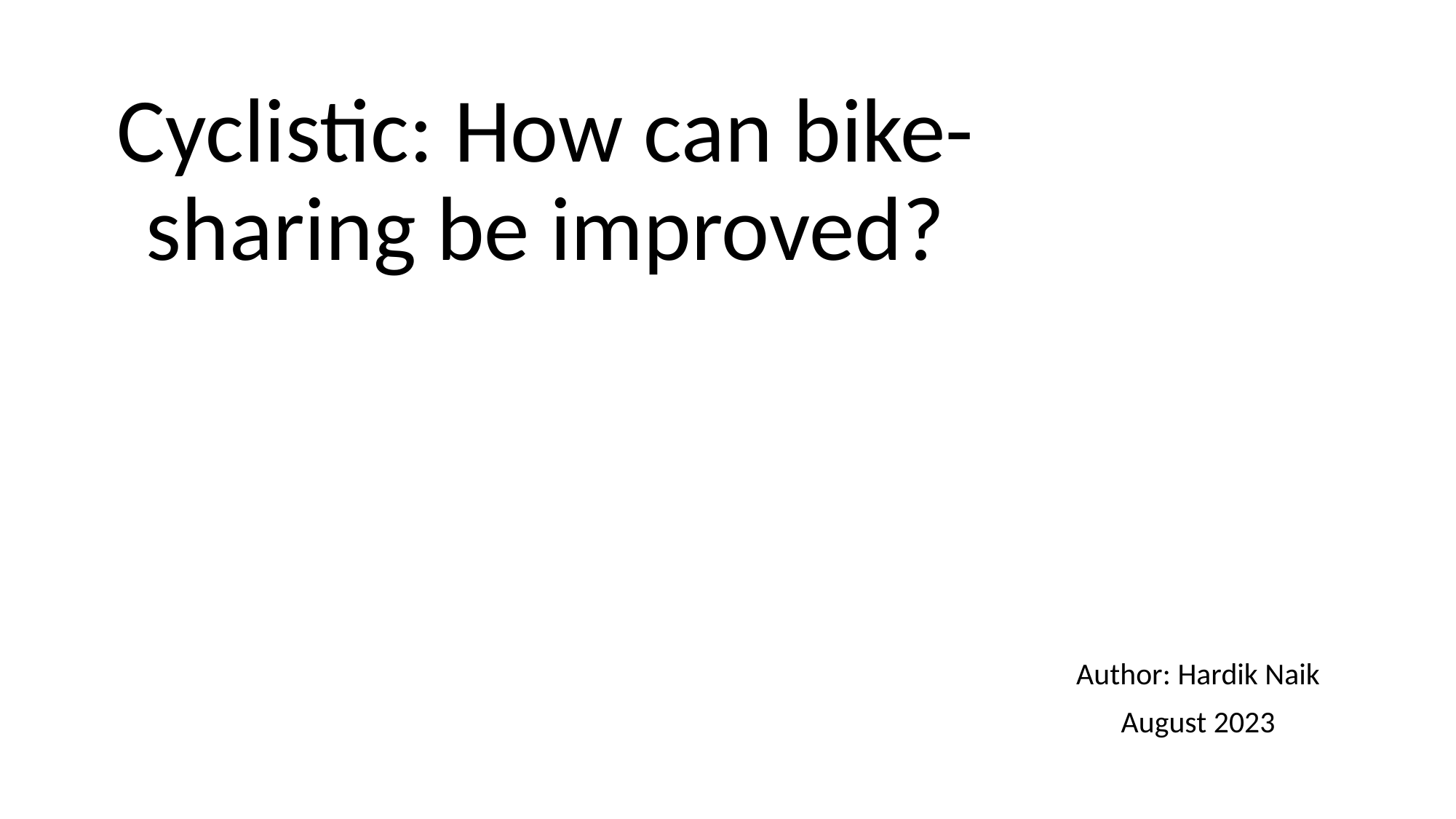

# Cyclistic: How can bike-sharing be improved?
Author: Hardik Naik
August 2023